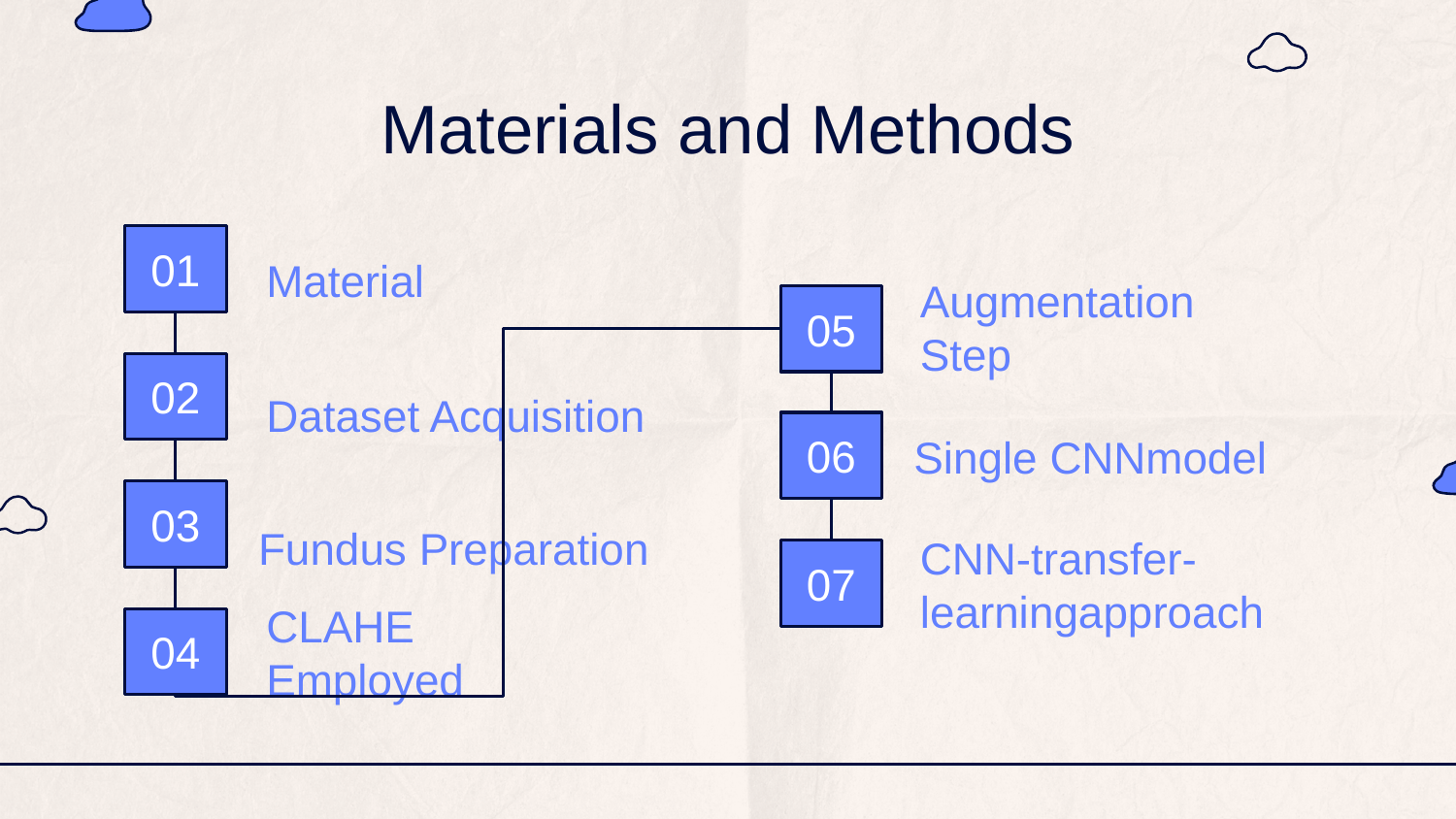

# Materials and Methods

Material
01
Augmentation
Step
05

Dataset Acquisition
02
Single CNNmodel
06
Fundus Preparation
03
CNN-transfer-learningapproach
07
CLAHE
Employed
04